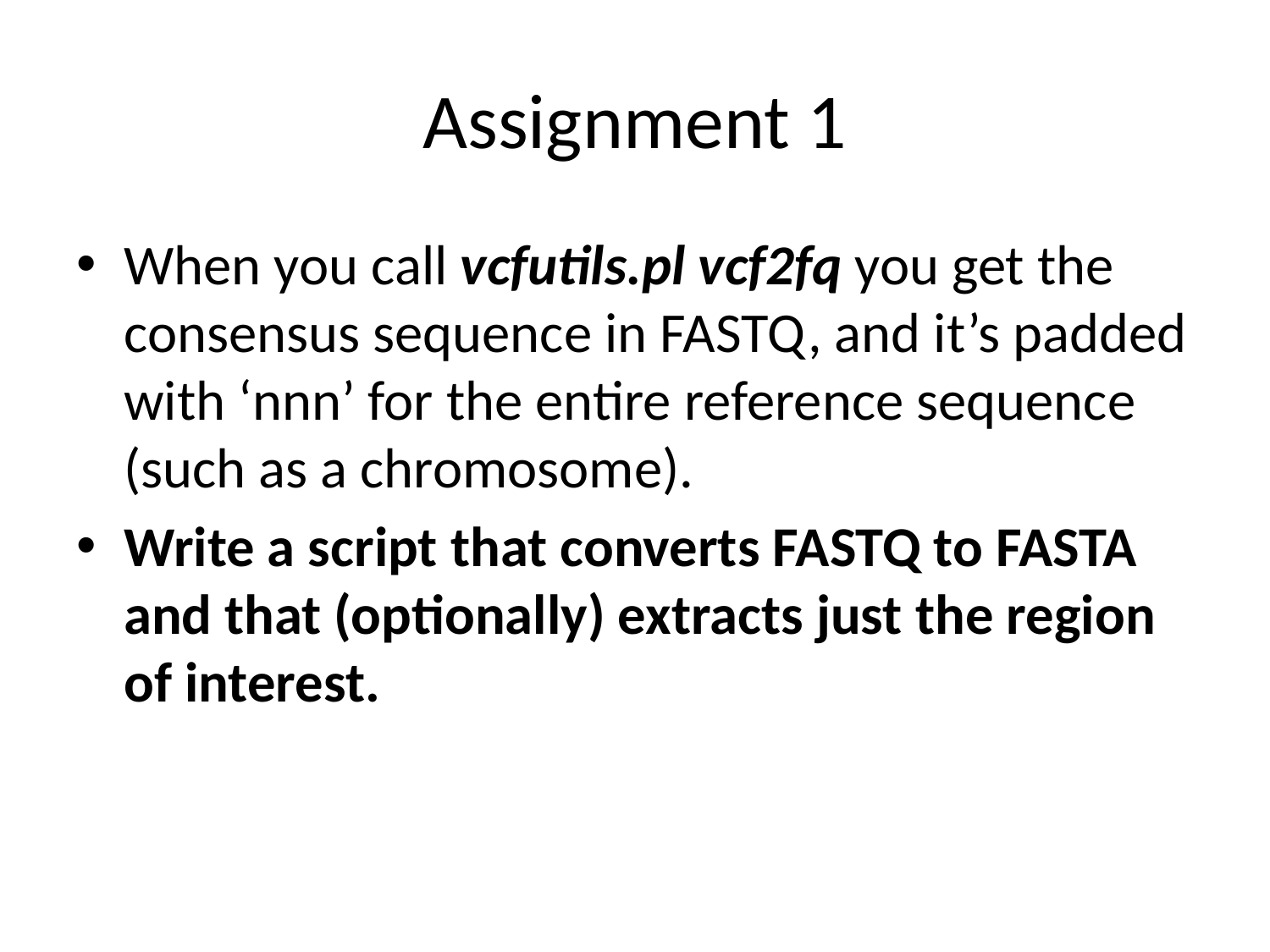

# Assignment 1
When you call vcfutils.pl vcf2fq you get the consensus sequence in FASTQ, and it’s padded with ‘nnn’ for the entire reference sequence (such as a chromosome).
Write a script that converts FASTQ to FASTA and that (optionally) extracts just the region of interest.